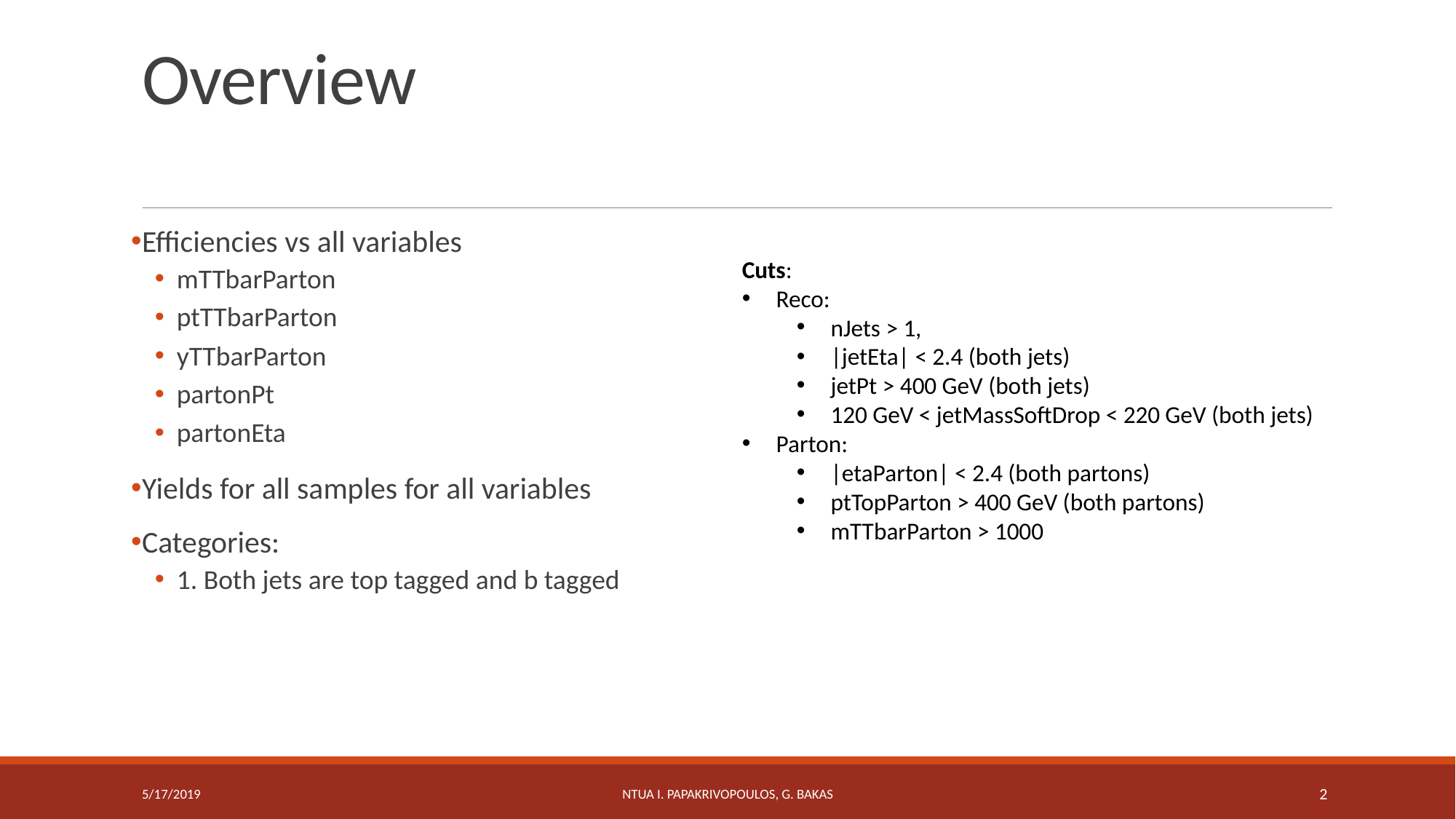

# Overview
Efficiencies vs all variables
mTTbarParton
ptTTbarParton
yTTbarParton
partonPt
partonEta
Yields for all samples for all variables
Categories:
1. Both jets are top tagged and b tagged

Cuts:
Reco:
nJets > 1,
|jetEta| < 2.4 (both jets)
jetPt > 400 GeV (both jets)
120 GeV < jetMassSoftDrop < 220 GeV (both jets)
Parton:
|etaParton| < 2.4 (both partons)
ptTopParton > 400 GeV (both partons)
mTTbarParton > 1000

5/17/2019
NTUA I. Papakrivopoulos, G. Bakas
2